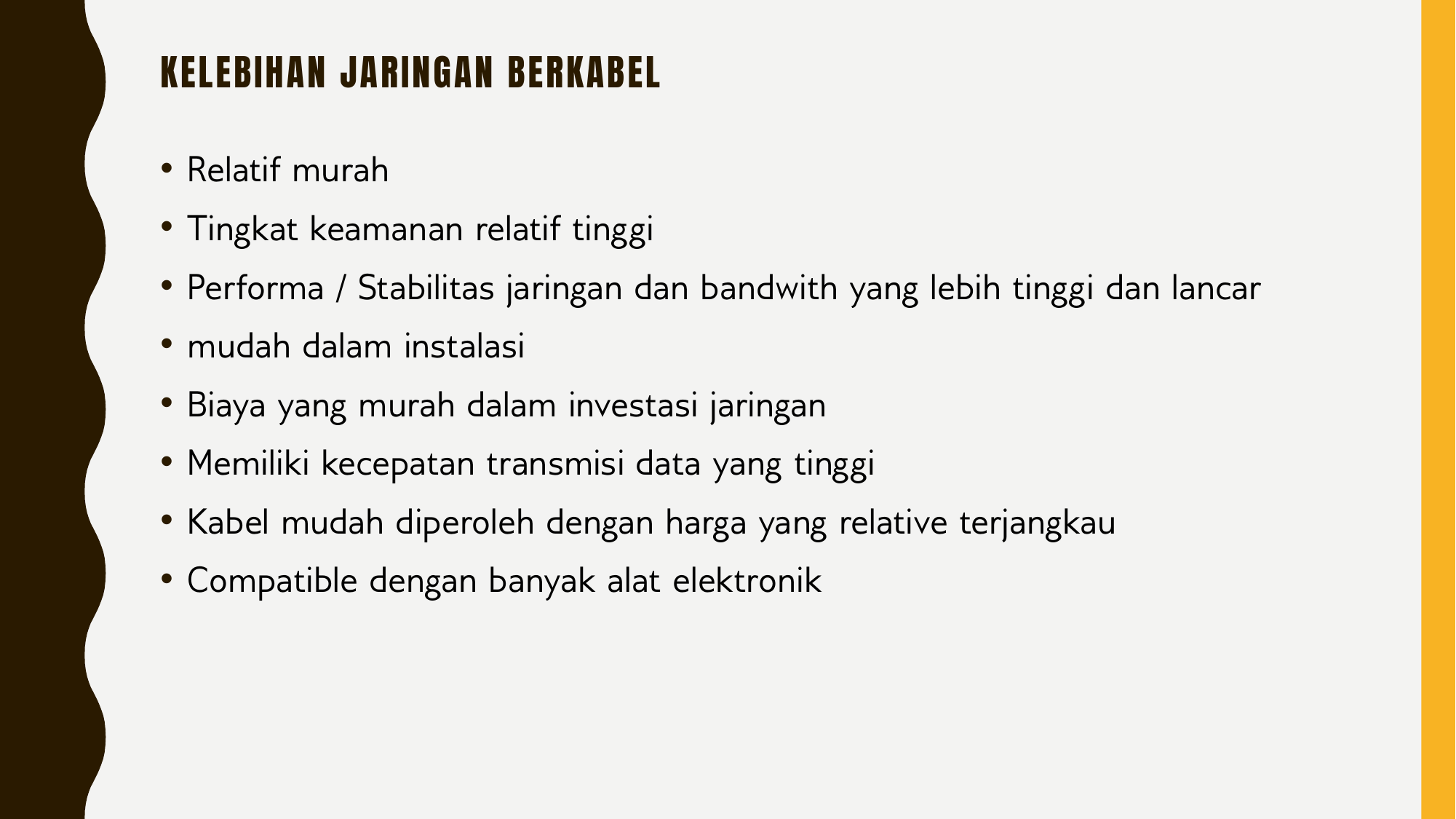

# KELEBIHAN JARINGAN BERKABEL
Relatif murah
Tingkat keamanan relatif tinggi
Performa / Stabilitas jaringan dan bandwith yang lebih tinggi dan lancar
mudah dalam instalasi
Biaya yang murah dalam investasi jaringan
Memiliki kecepatan transmisi data yang tinggi
Kabel mudah diperoleh dengan harga yang relative terjangkau
Compatible dengan banyak alat elektronik